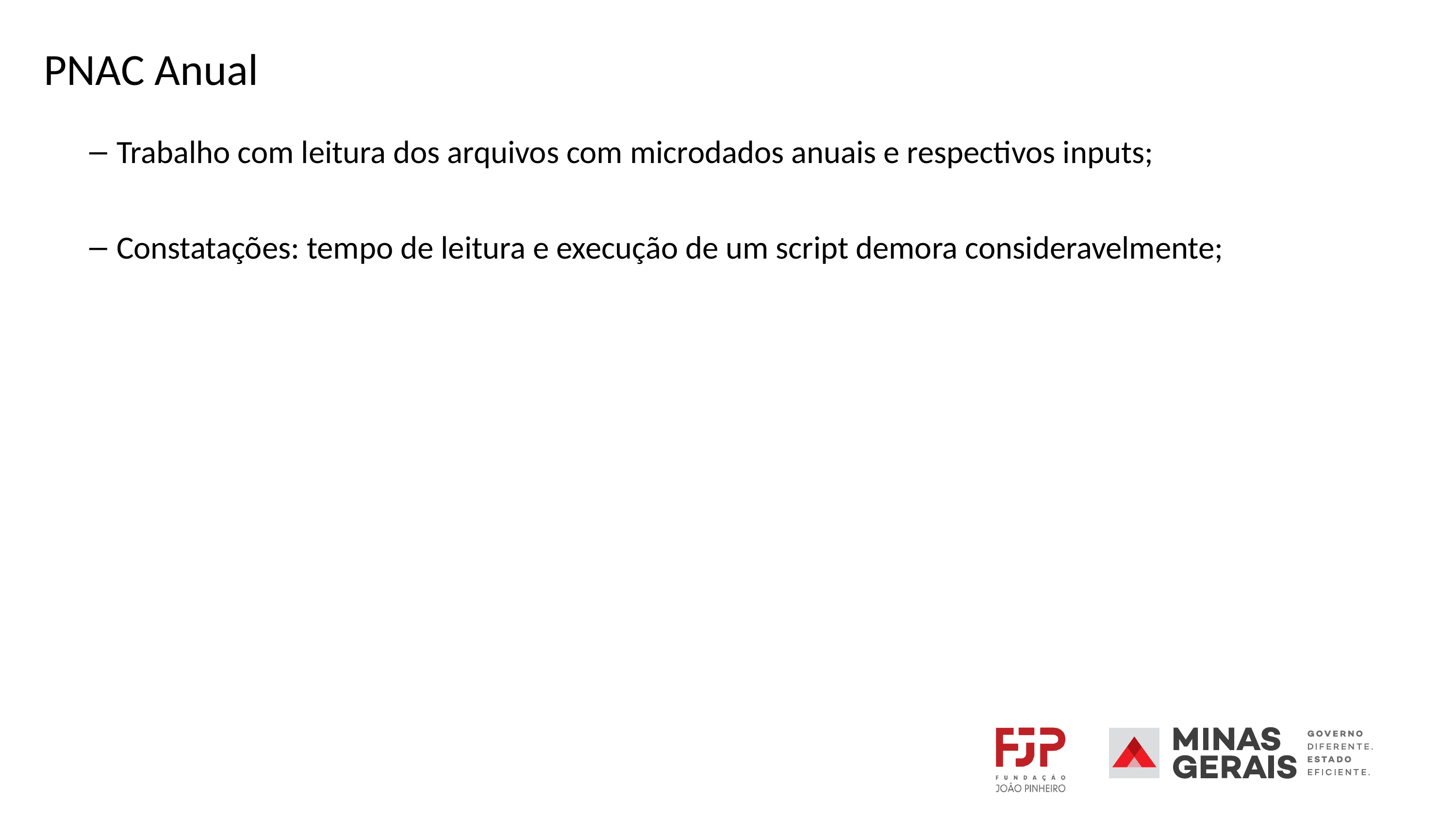

# PNAC Anual
Trabalho com leitura dos arquivos com microdados anuais e respectivos inputs;

Constatações: tempo de leitura e execução de um script demora consideravelmente;